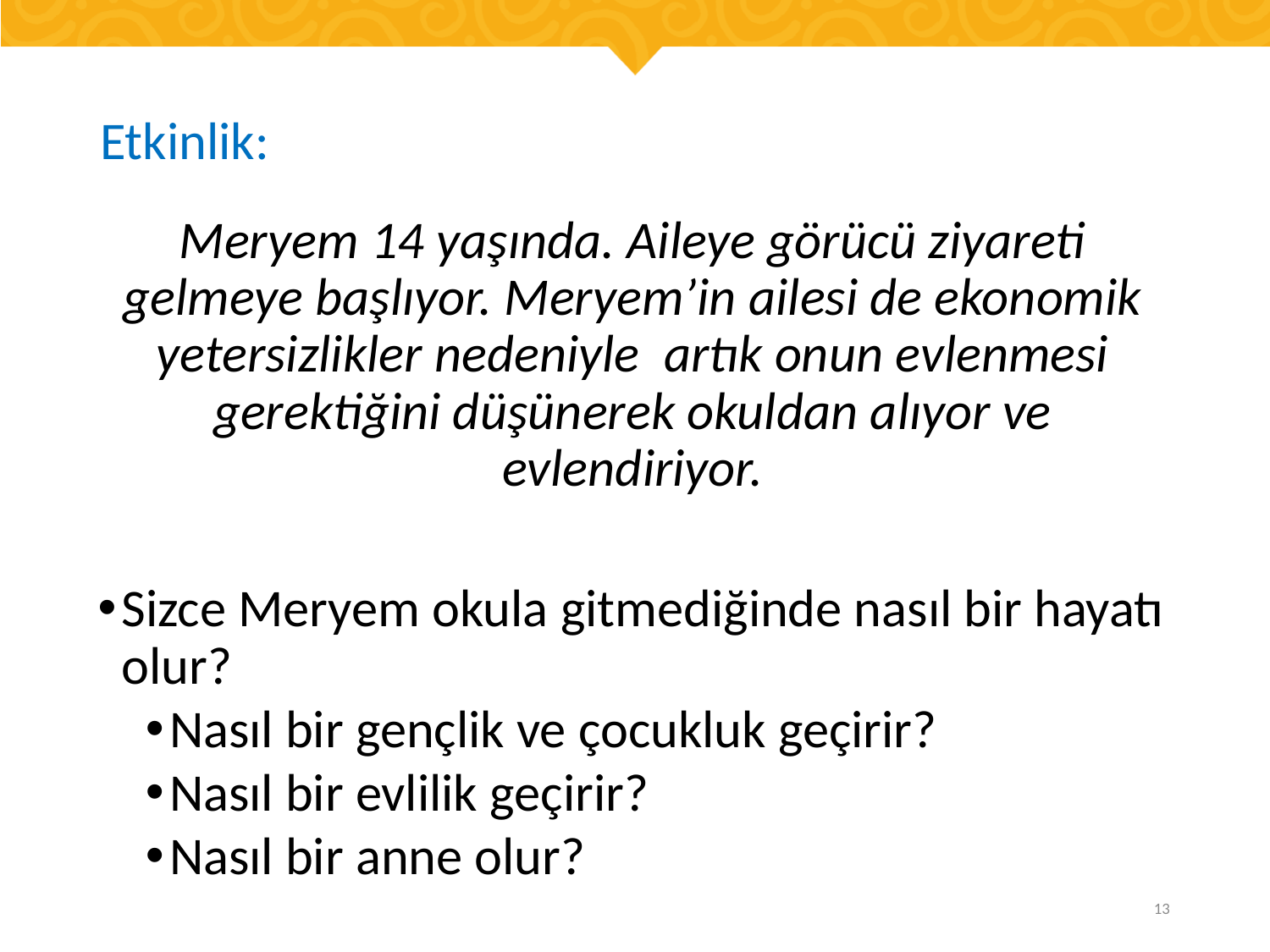

# Etkinlik:
Meryem 14 yaşında. Aileye görücü ziyareti gelmeye başlıyor. Meryem’in ailesi de ekonomik yetersizlikler nedeniyle  artık onun evlenmesi gerektiğini düşünerek okuldan alıyor ve evlendiriyor.

Sizce Meryem okula gitmediğinde nasıl bir hayatı olur?
Nasıl bir gençlik ve çocukluk geçirir?
Nasıl bir evlilik geçirir?
Nasıl bir anne olur?

Peki Meryem okula gittiğinde nasıl bir hayatı olur?

13